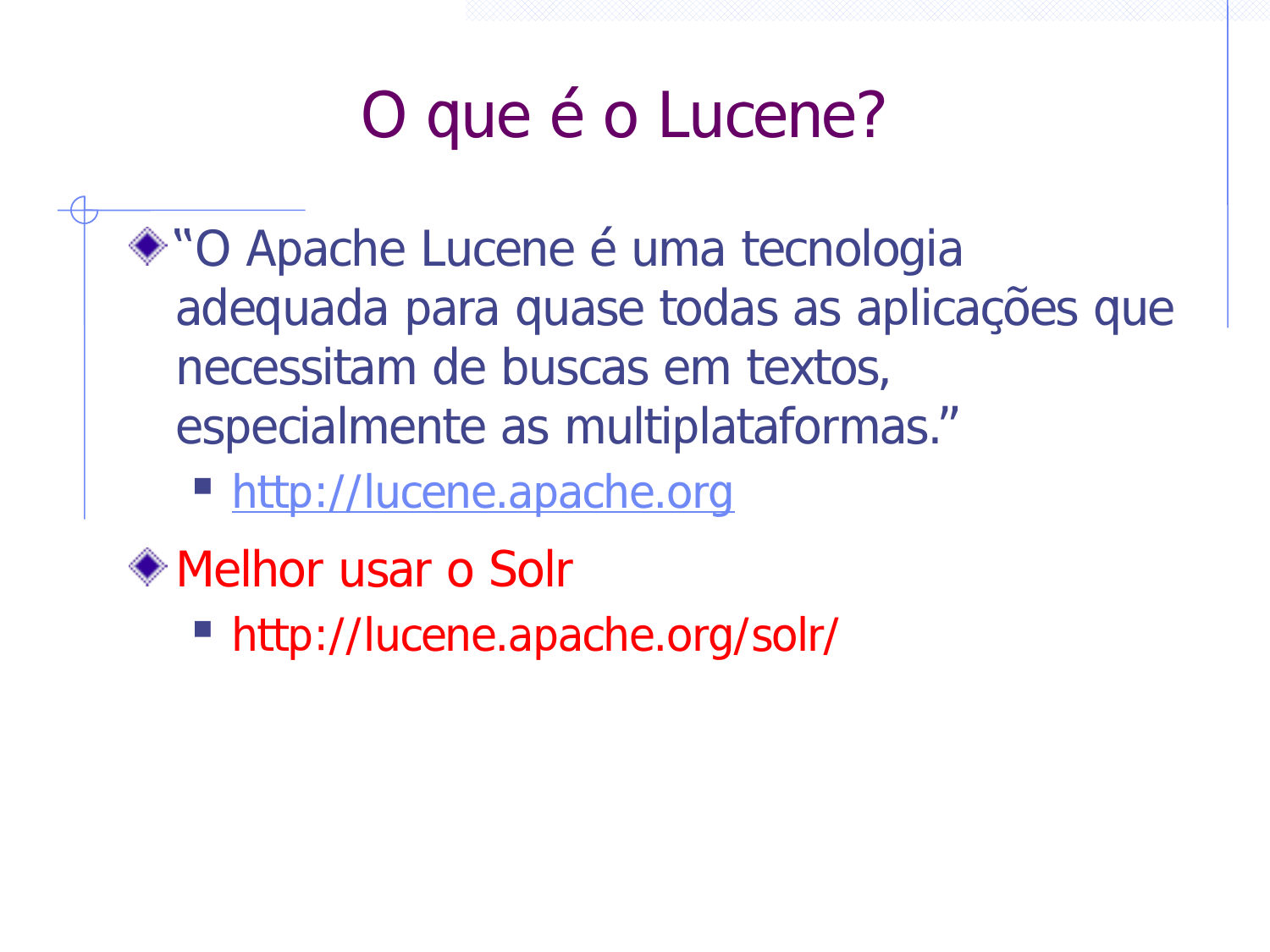

O que é o Lucene?
“O Apache Lucene é uma tecnologia adequada para quase todas as aplicações que necessitam de buscas em textos, especialmente as multiplataformas.”
http://lucene.apache.org
Melhor usar o Solr
http://lucene.apache.org/solr/